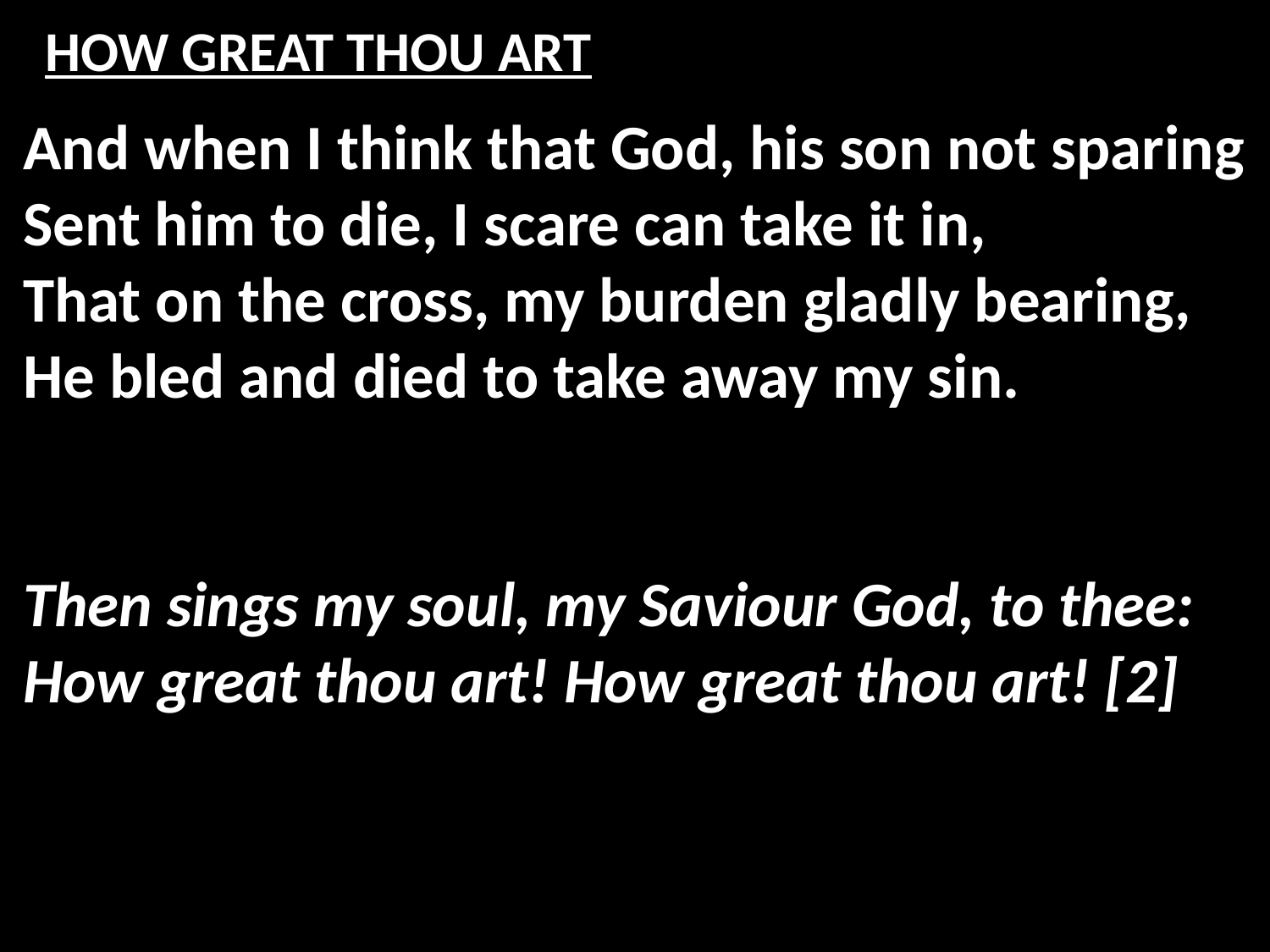

# HOW GREAT THOU ART
And when I think that God, his son not sparing
Sent him to die, I scare can take it in,
That on the cross, my burden gladly bearing,
He bled and died to take away my sin.

Then sings my soul, my Saviour God, to thee:
How great thou art! How great thou art! [2]